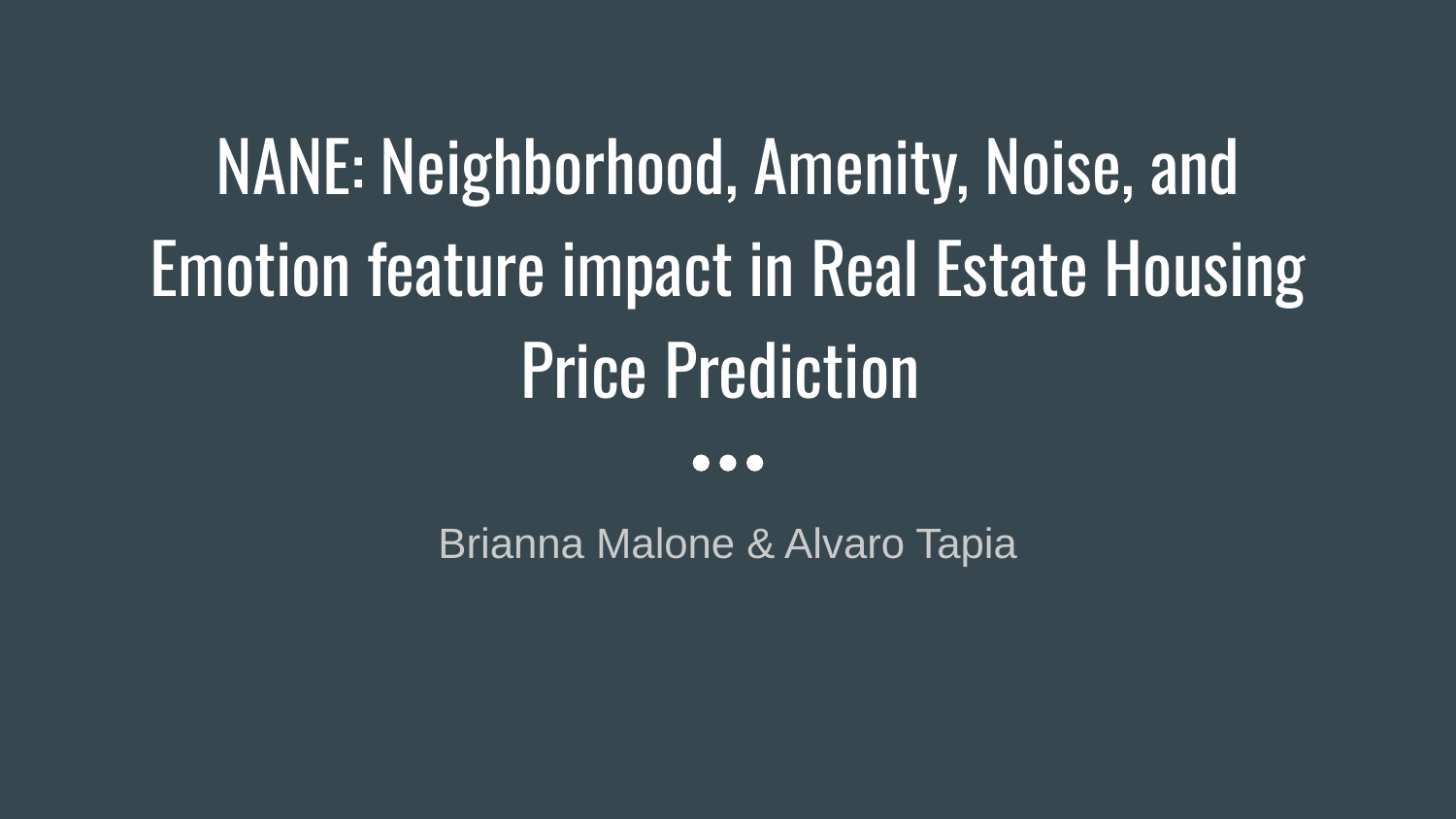

# NANE: Neighborhood, Amenity, Noise, and Emotion feature impact in Real Estate Housing Price Prediction
Brianna Malone & Alvaro Tapia